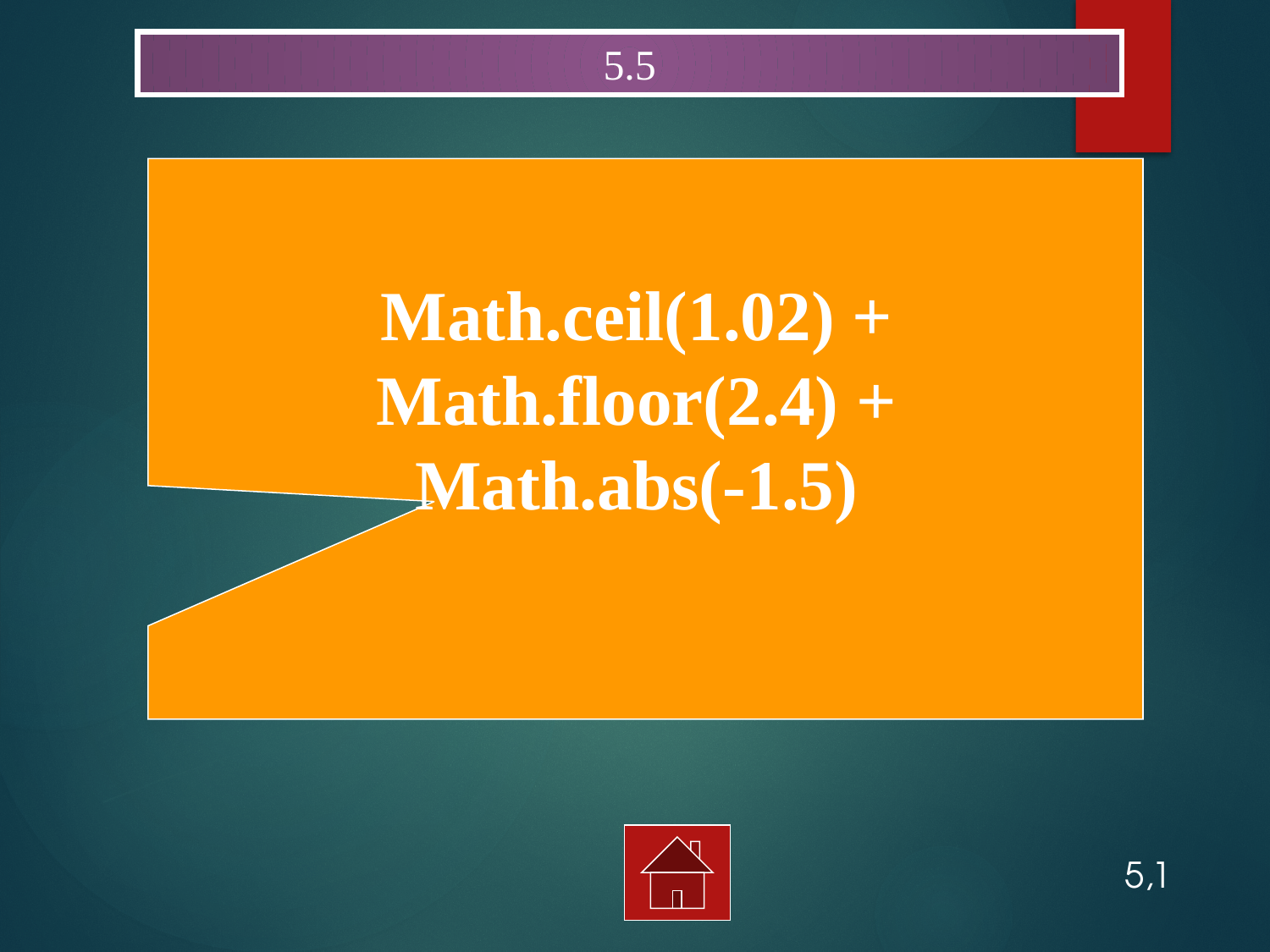

5.5
Math.ceil(1.02) +
Math.floor(2.4) +
Math.abs(-1.5)

5,1